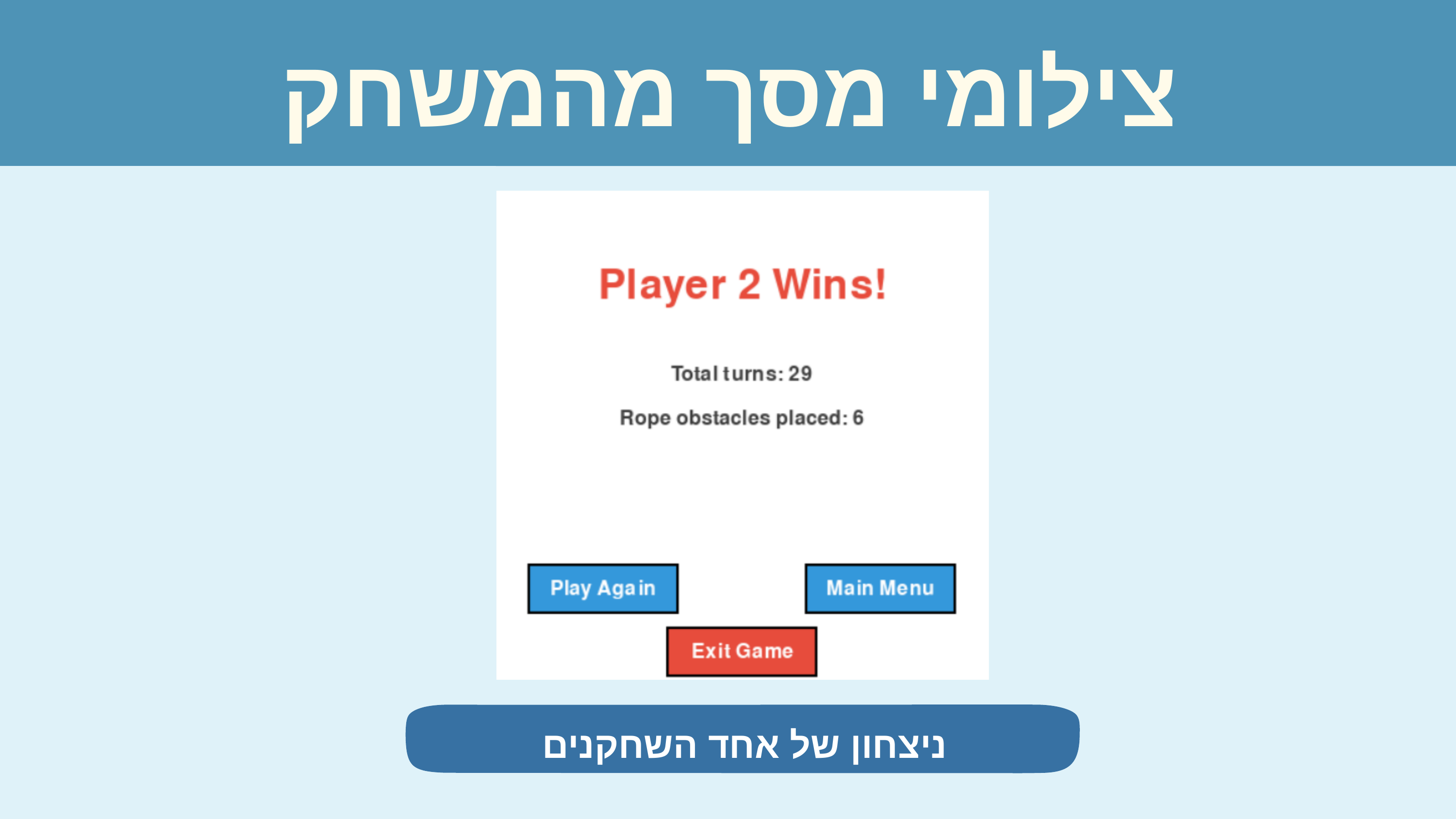

צילומי מסך מהמשחק

ניצחון של אחד השחקנים